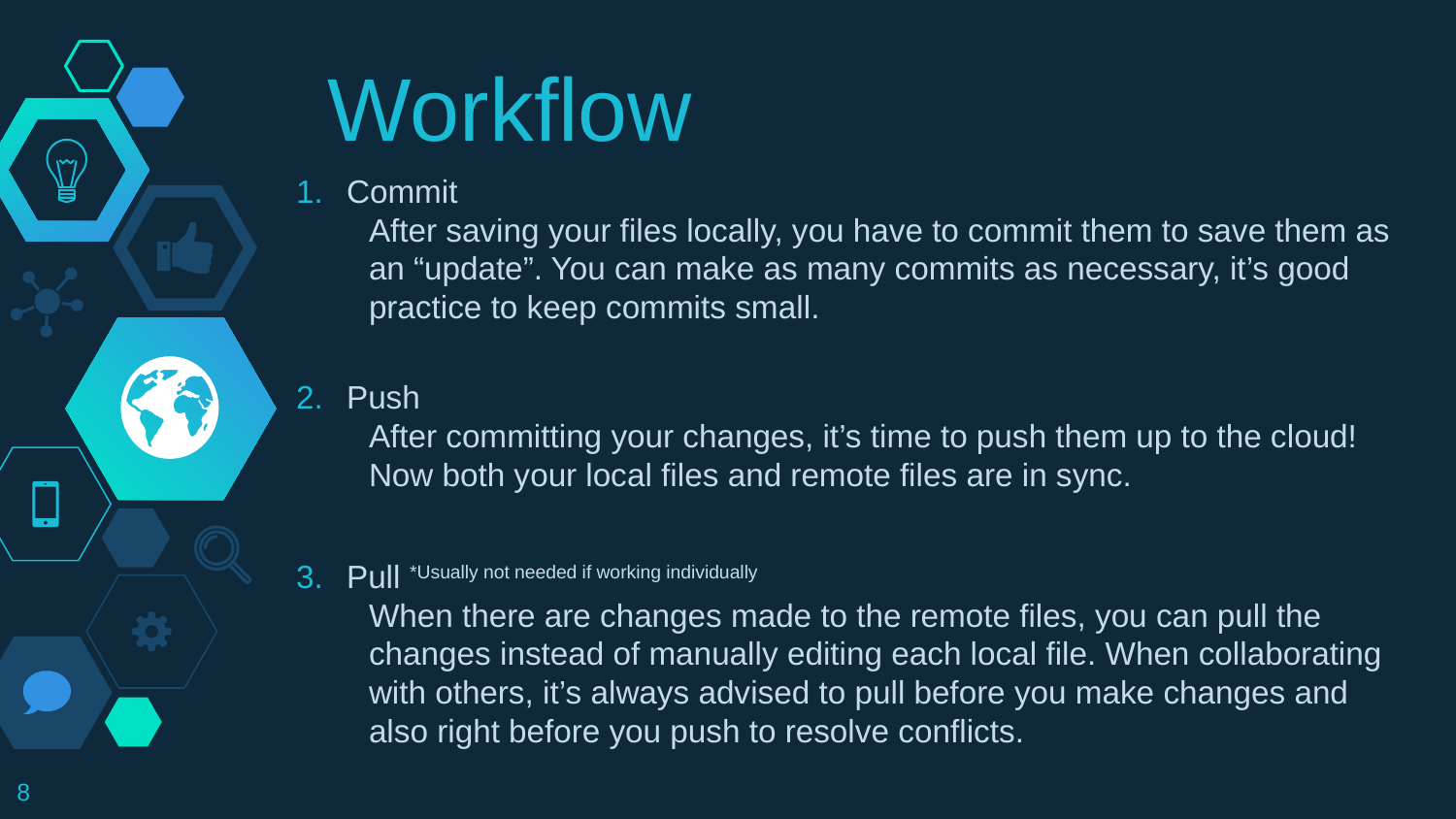

Workflow
Commit
After saving your files locally, you have to commit them to save them as an “update”. You can make as many commits as necessary, it’s good practice to keep commits small.

Push
After committing your changes, it’s time to push them up to the cloud! Now both your local files and remote files are in sync.

Pull *Usually not needed if working individually
When there are changes made to the remote files, you can pull the changes instead of manually editing each local file. When collaborating with others, it’s always advised to pull before you make changes and also right before you push to resolve conflicts.
8